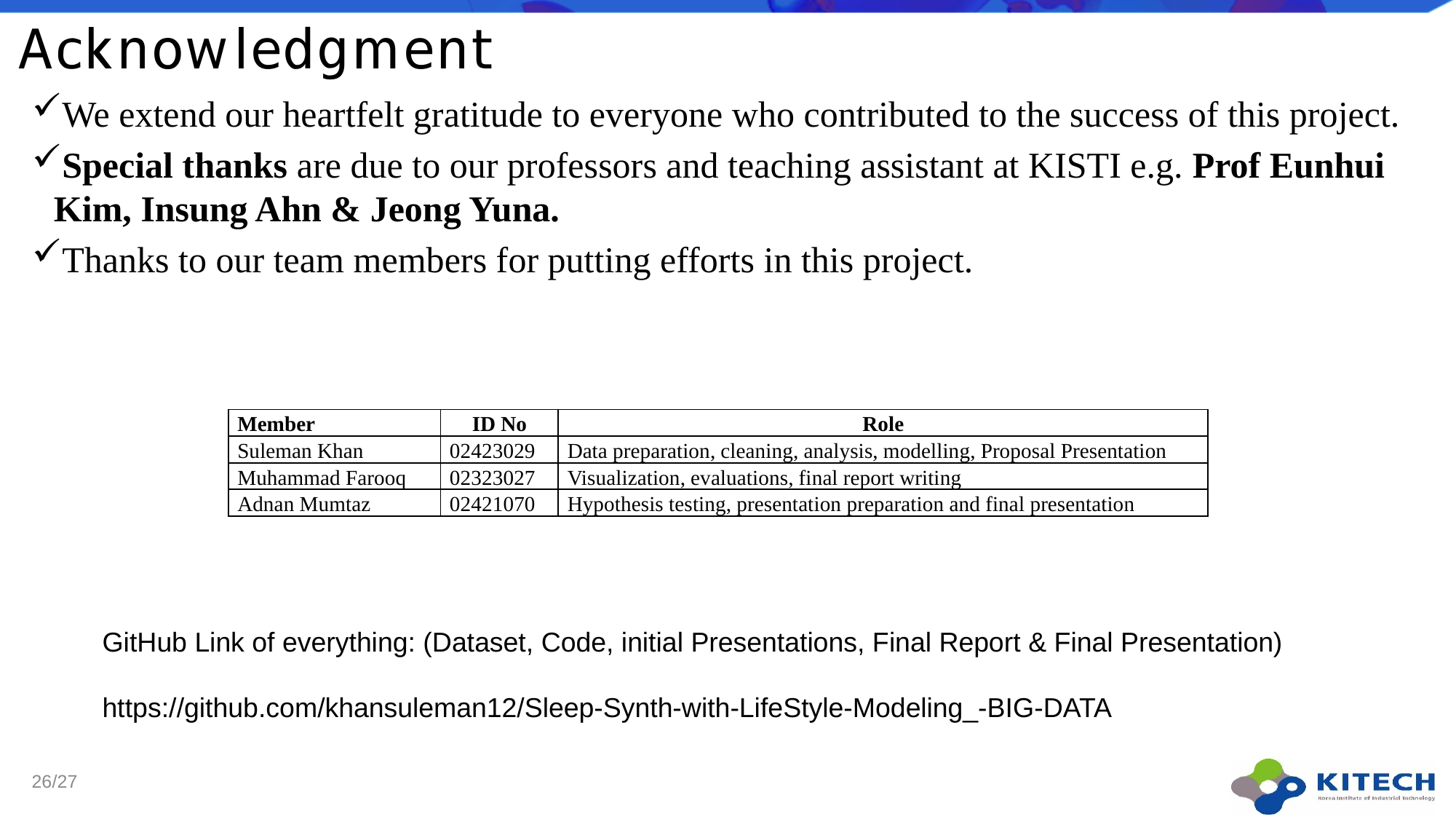

# Acknowledgment
We extend our heartfelt gratitude to everyone who contributed to the success of this project.
Special thanks are due to our professors and teaching assistant at KISTI e.g. Prof Eunhui Kim, Insung Ahn & Jeong Yuna.
Thanks to our team members for putting efforts in this project.
| Member | ID No | Role |
| --- | --- | --- |
| Suleman Khan | 02423029 | Data preparation, cleaning, analysis, modelling, Proposal Presentation |
| Muhammad Farooq | 02323027 | Visualization, evaluations, final report writing |
| Adnan Mumtaz | 02421070 | Hypothesis testing, presentation preparation and final presentation |
GitHub Link of everything: (Dataset, Code, initial Presentations, Final Report & Final Presentation)

https://github.com/khansuleman12/Sleep-Synth-with-LifeStyle-Modeling_-BIG-DATA
26/27